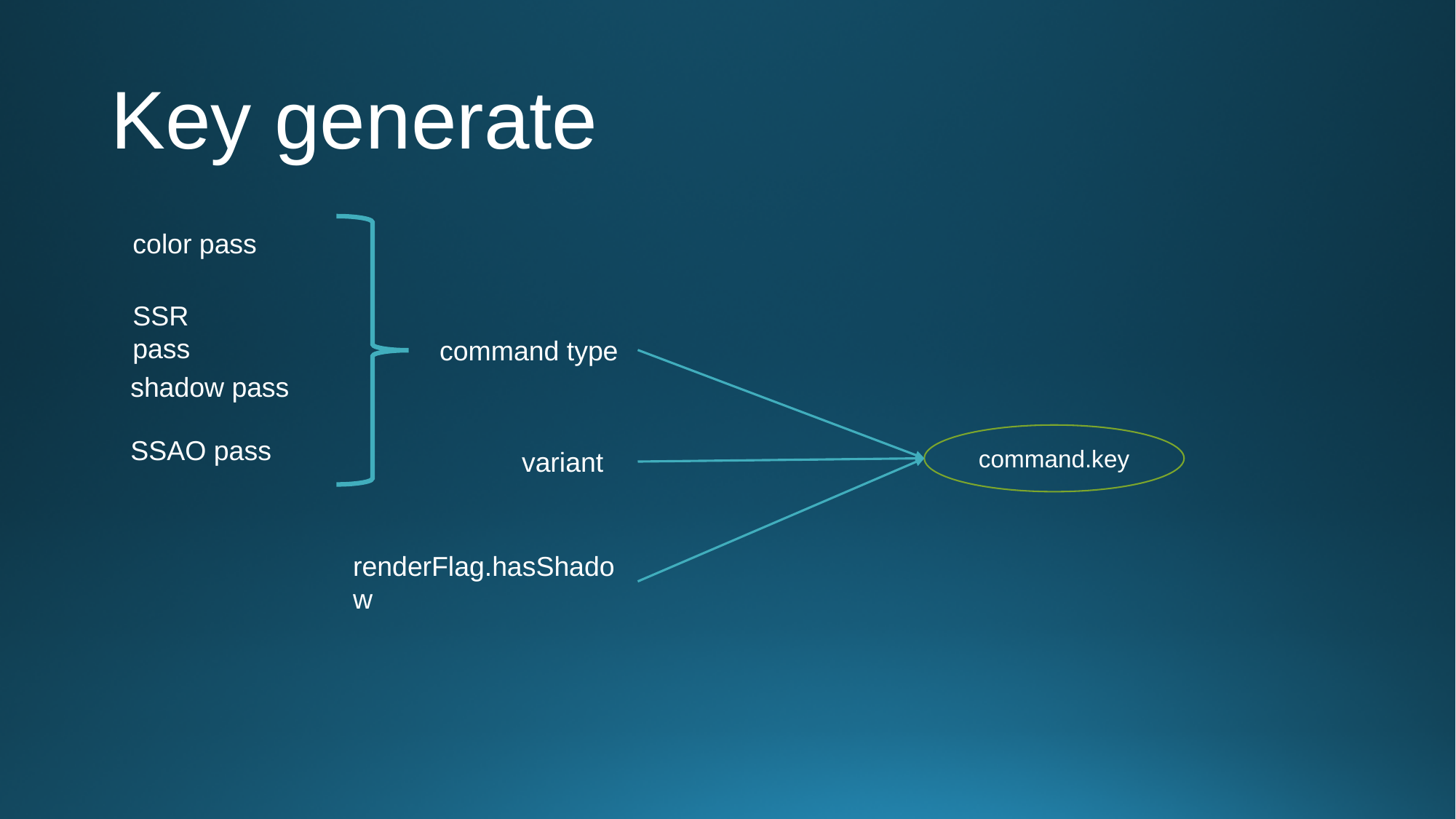

# Key generate

color pass
SSR pass
command type
shadow pass
command.key
SSAO pass
variant
renderFlag.hasShadow